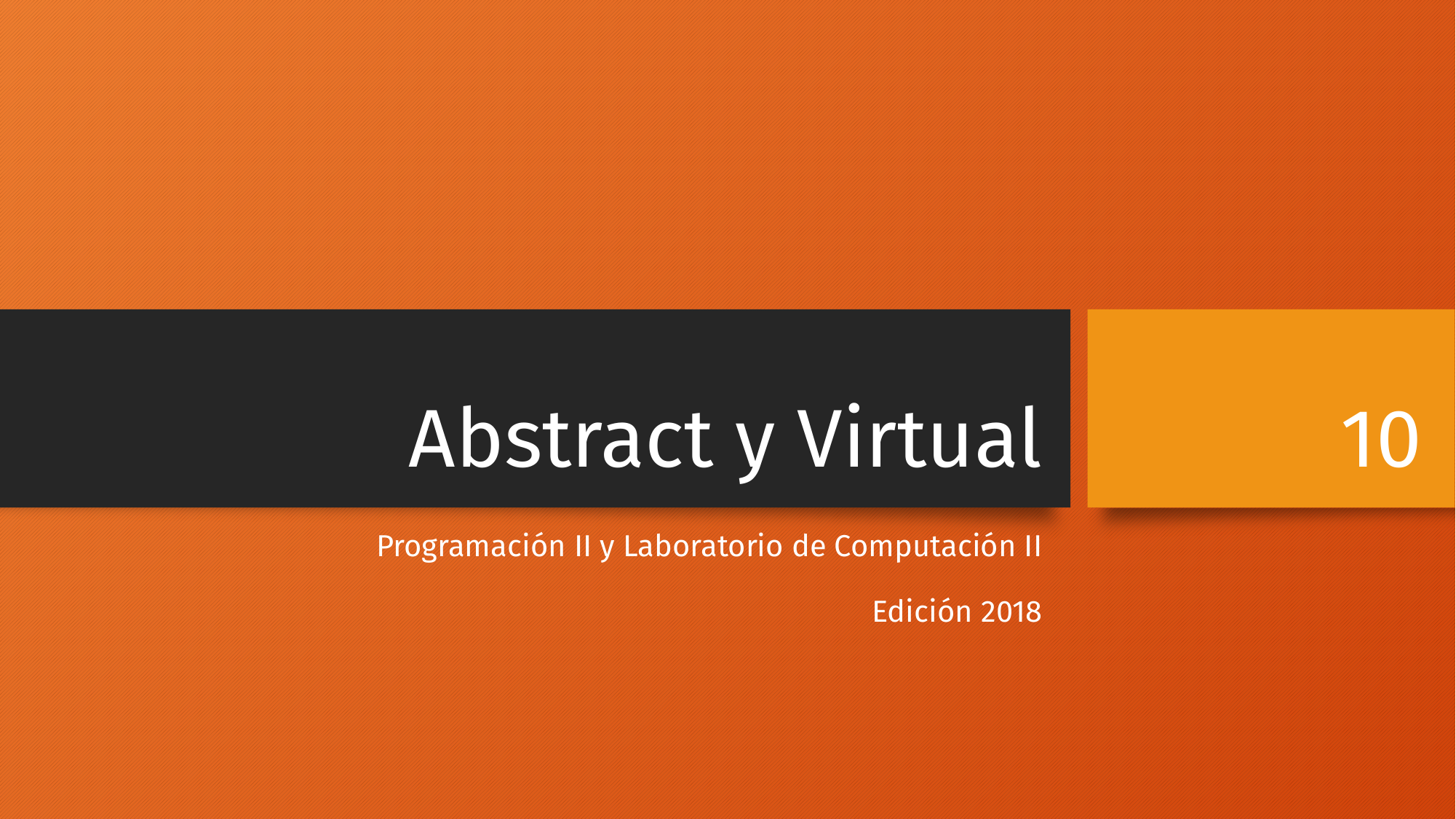

# Abstract y Virtual
10
Programación II y Laboratorio de Computación II

Edición 2018